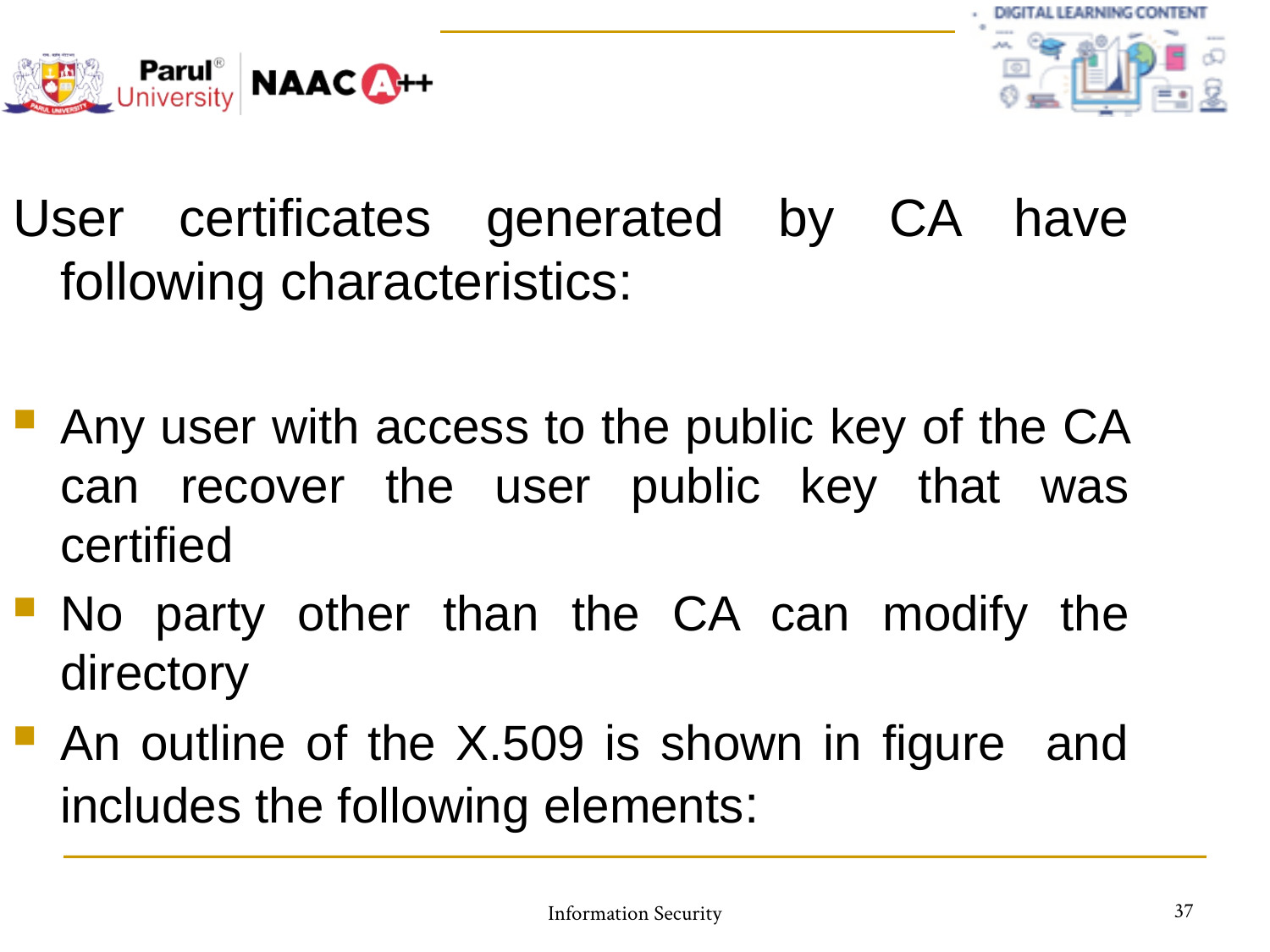

User certificates generated by CA have following characteristics:

Any user with access to the public key of the CA can recover the user public key that was certified
No party other than the CA can modify the directory
An outline of the X.509 is shown in figure  and includes the following elements:
37
Information Security